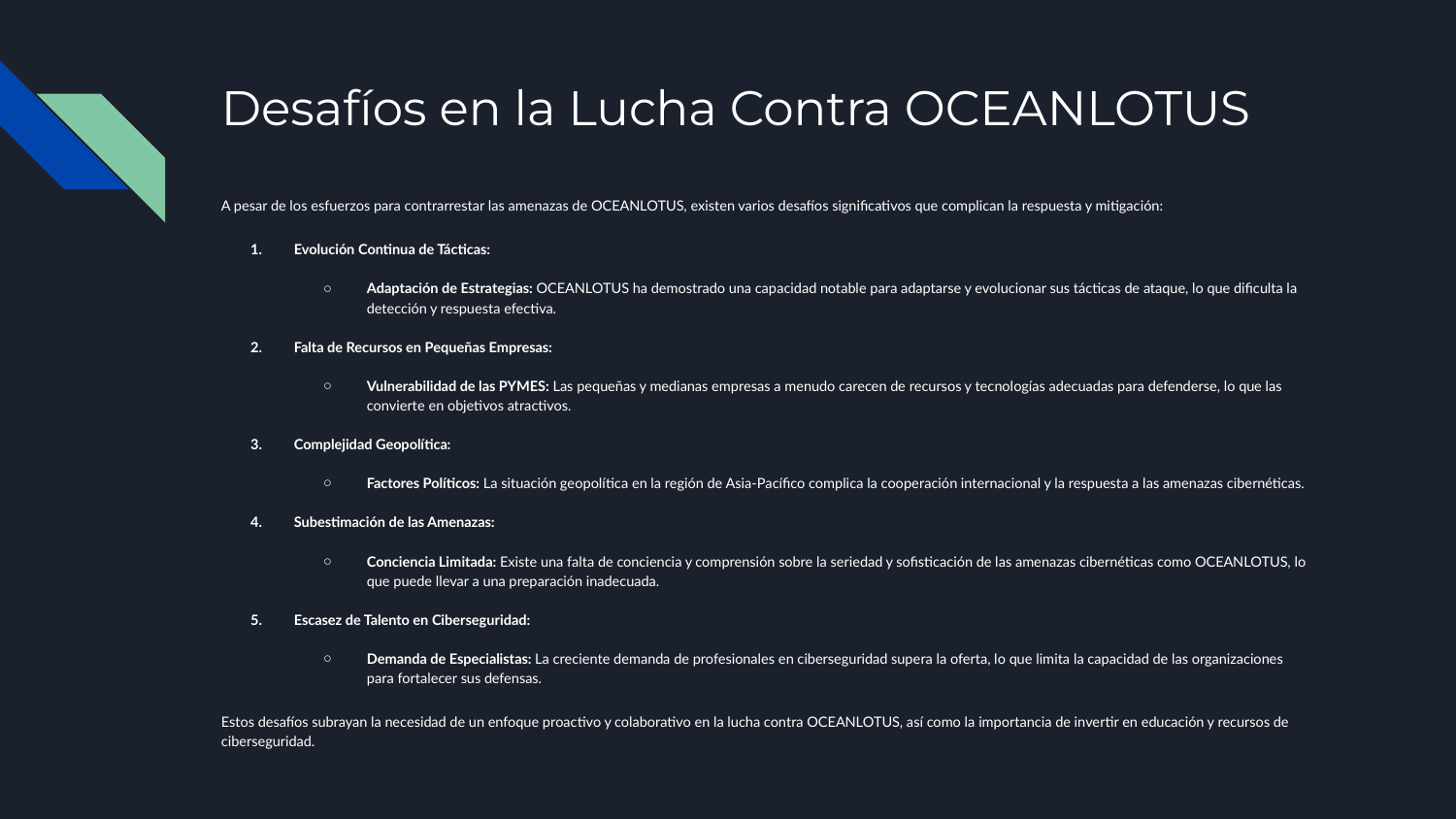

# Desafíos en la Lucha Contra OCEANLOTUS
A pesar de los esfuerzos para contrarrestar las amenazas de OCEANLOTUS, existen varios desafíos significativos que complican la respuesta y mitigación:
Evolución Continua de Tácticas:
Adaptación de Estrategias: OCEANLOTUS ha demostrado una capacidad notable para adaptarse y evolucionar sus tácticas de ataque, lo que dificulta la detección y respuesta efectiva.
Falta de Recursos en Pequeñas Empresas:
Vulnerabilidad de las PYMES: Las pequeñas y medianas empresas a menudo carecen de recursos y tecnologías adecuadas para defenderse, lo que las convierte en objetivos atractivos.
Complejidad Geopolítica:
Factores Políticos: La situación geopolítica en la región de Asia-Pacífico complica la cooperación internacional y la respuesta a las amenazas cibernéticas.
Subestimación de las Amenazas:
Conciencia Limitada: Existe una falta de conciencia y comprensión sobre la seriedad y sofisticación de las amenazas cibernéticas como OCEANLOTUS, lo que puede llevar a una preparación inadecuada.
Escasez de Talento en Ciberseguridad:
Demanda de Especialistas: La creciente demanda de profesionales en ciberseguridad supera la oferta, lo que limita la capacidad de las organizaciones para fortalecer sus defensas.
Estos desafíos subrayan la necesidad de un enfoque proactivo y colaborativo en la lucha contra OCEANLOTUS, así como la importancia de invertir en educación y recursos de ciberseguridad.